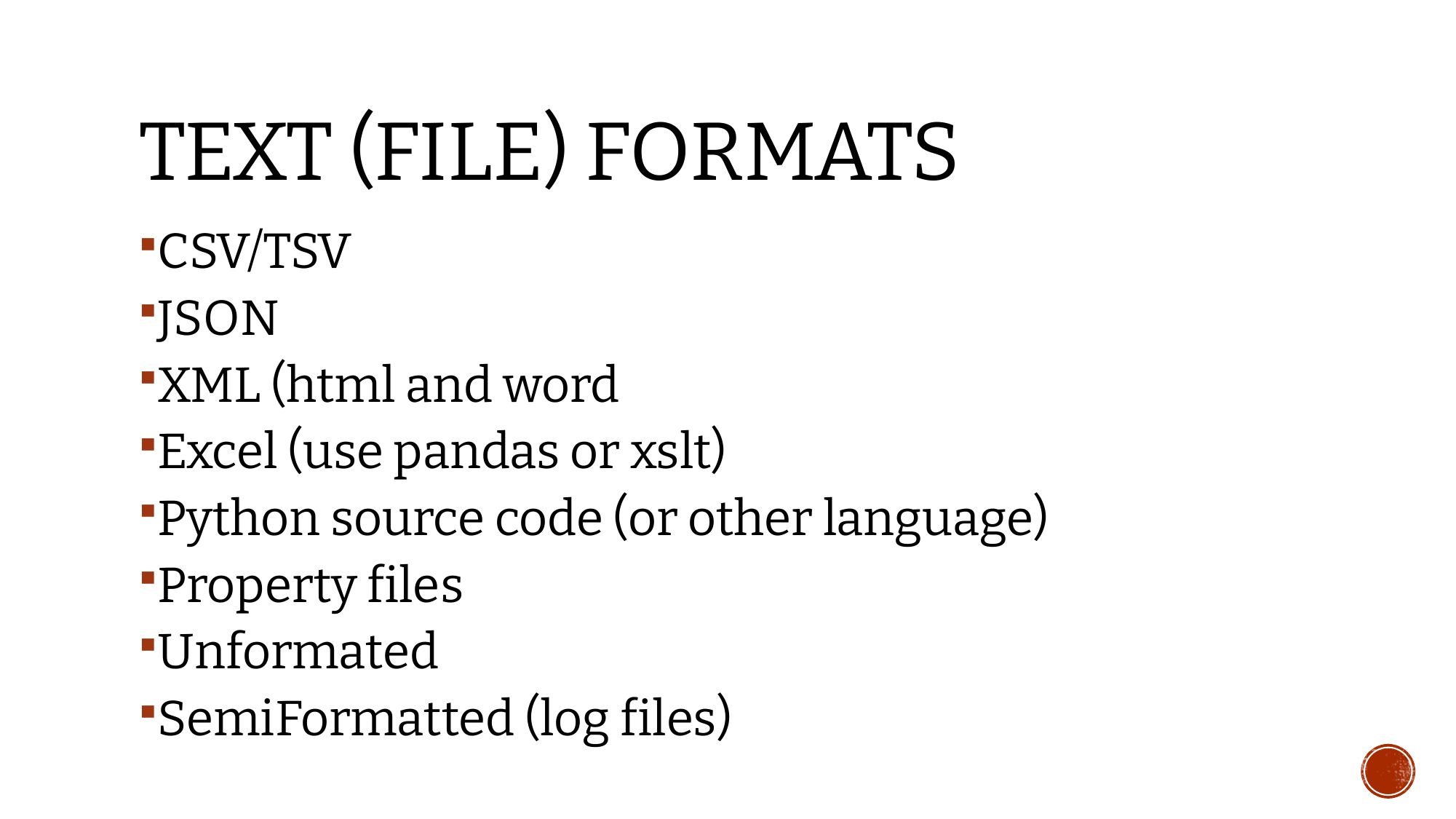

# Text (FILE) Formats
CSV/TSV
JSON
XML (html and word
Excel (use pandas or xslt)
Python source code (or other language)
Property files
Unformated
SemiFormatted (log files)